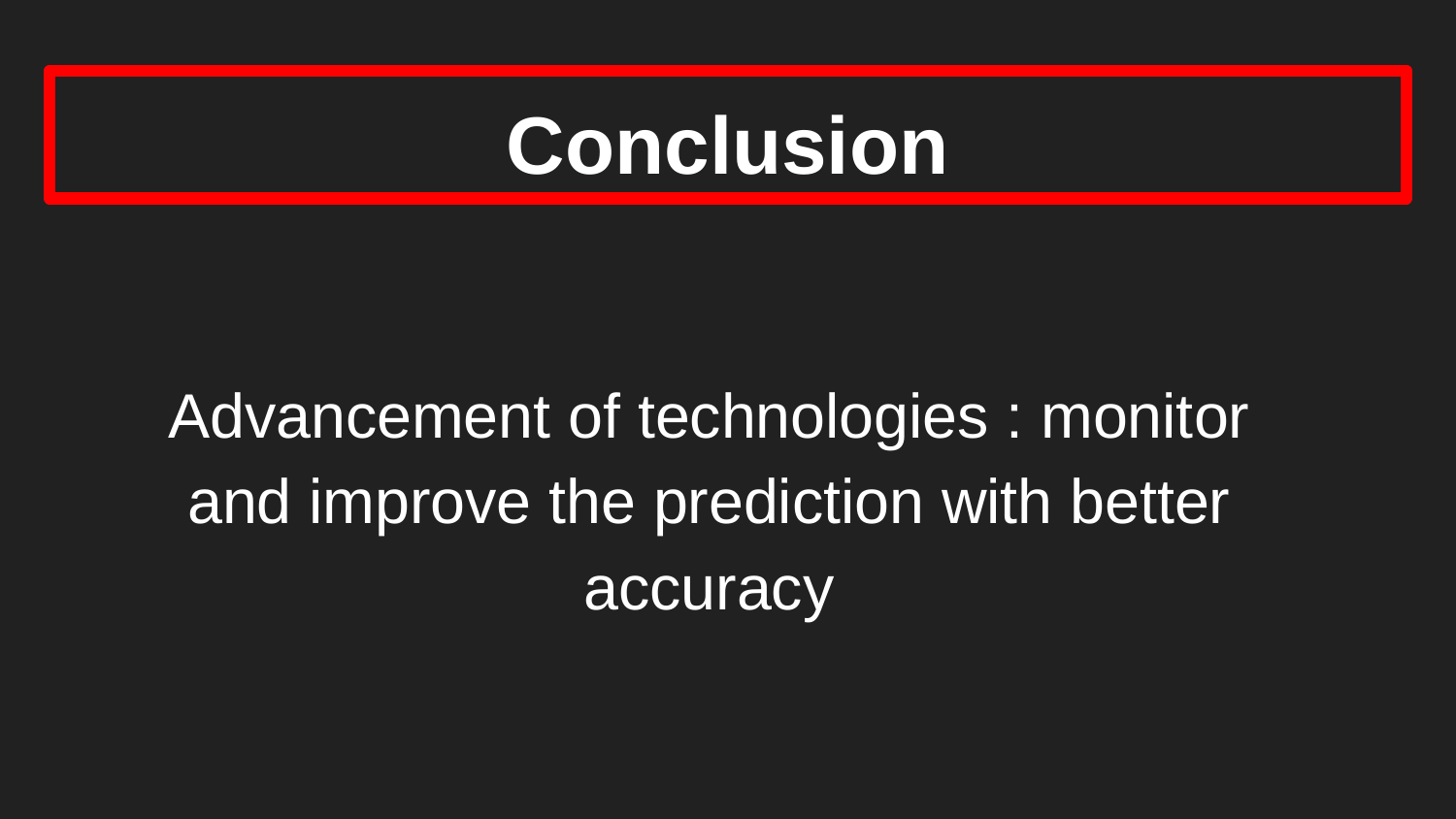

# Conclusion
Advancement of technologies : monitor and improve the prediction with better accuracy